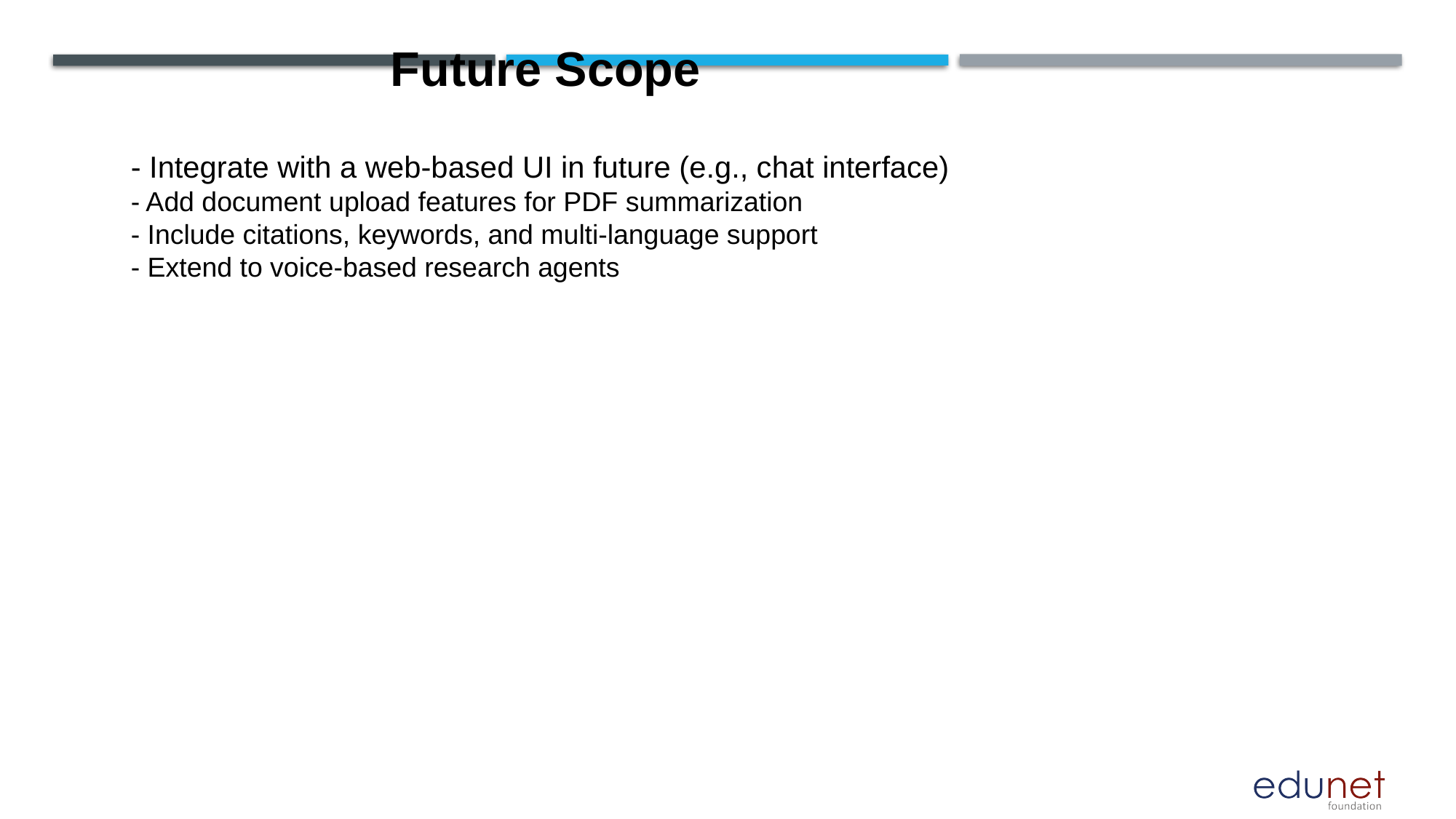

Future Scope
- Integrate with a web-based UI in future (e.g., chat interface)
- Add document upload features for PDF summarization
- Include citations, keywords, and multi-language support
- Extend to voice-based research agents